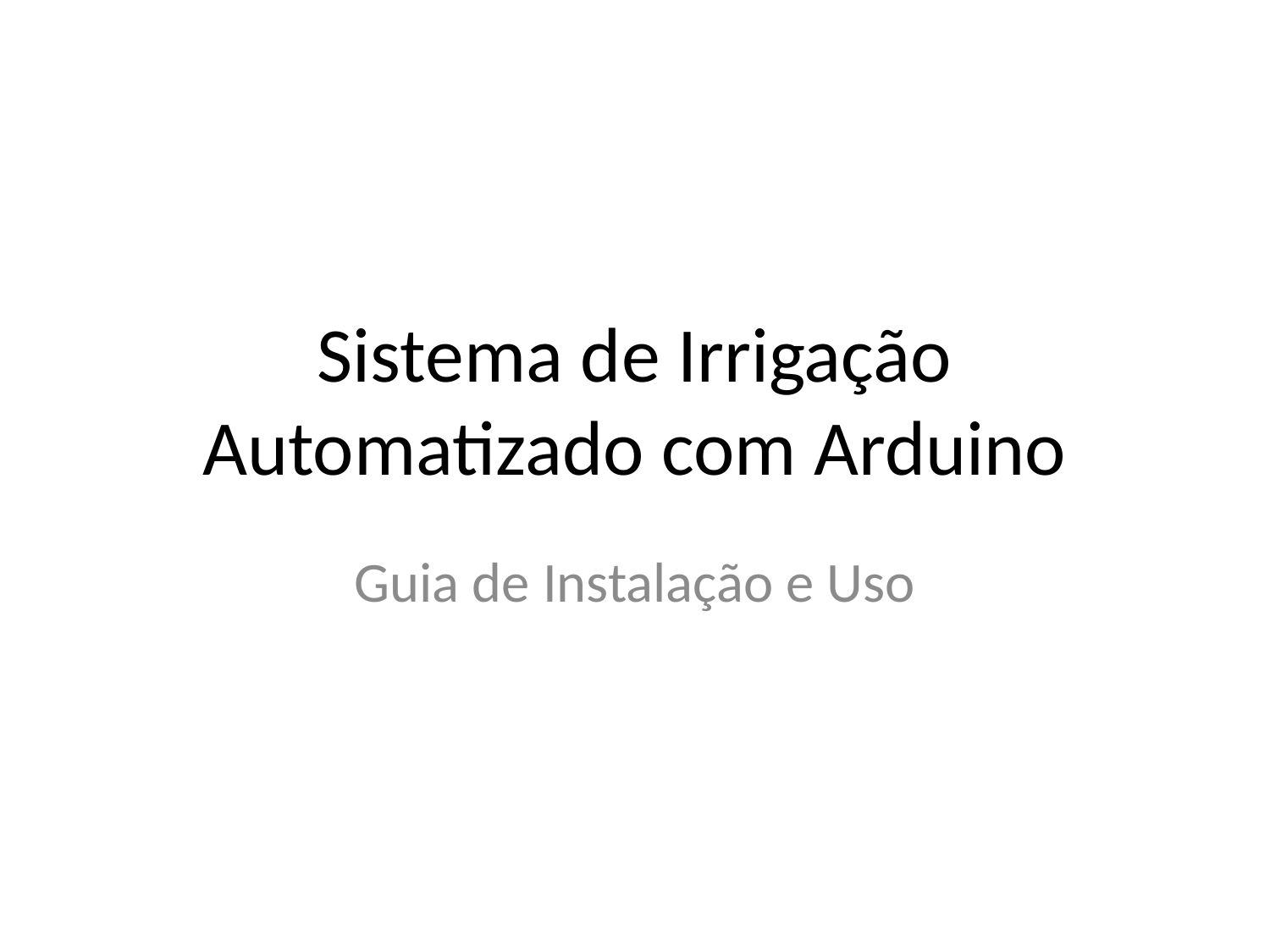

# Sistema de Irrigação Automatizado com Arduino
Guia de Instalação e Uso